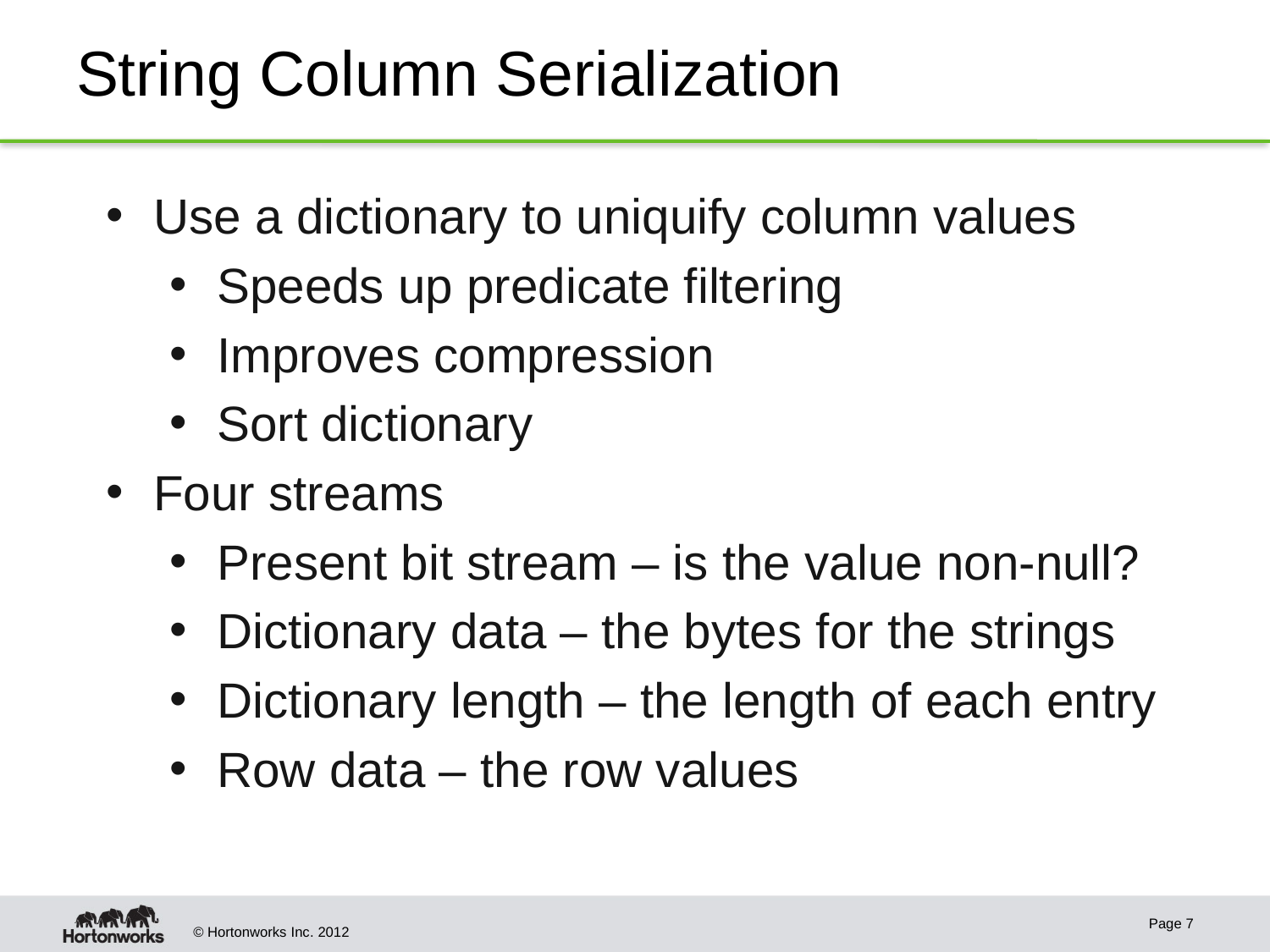

# String Column Serialization
Use a dictionary to uniquify column values
Speeds up predicate filtering
Improves compression
Sort dictionary
Four streams
Present bit stream – is the value non-null?
Dictionary data – the bytes for the strings
Dictionary length – the length of each entry
Row data – the row values

Page 7